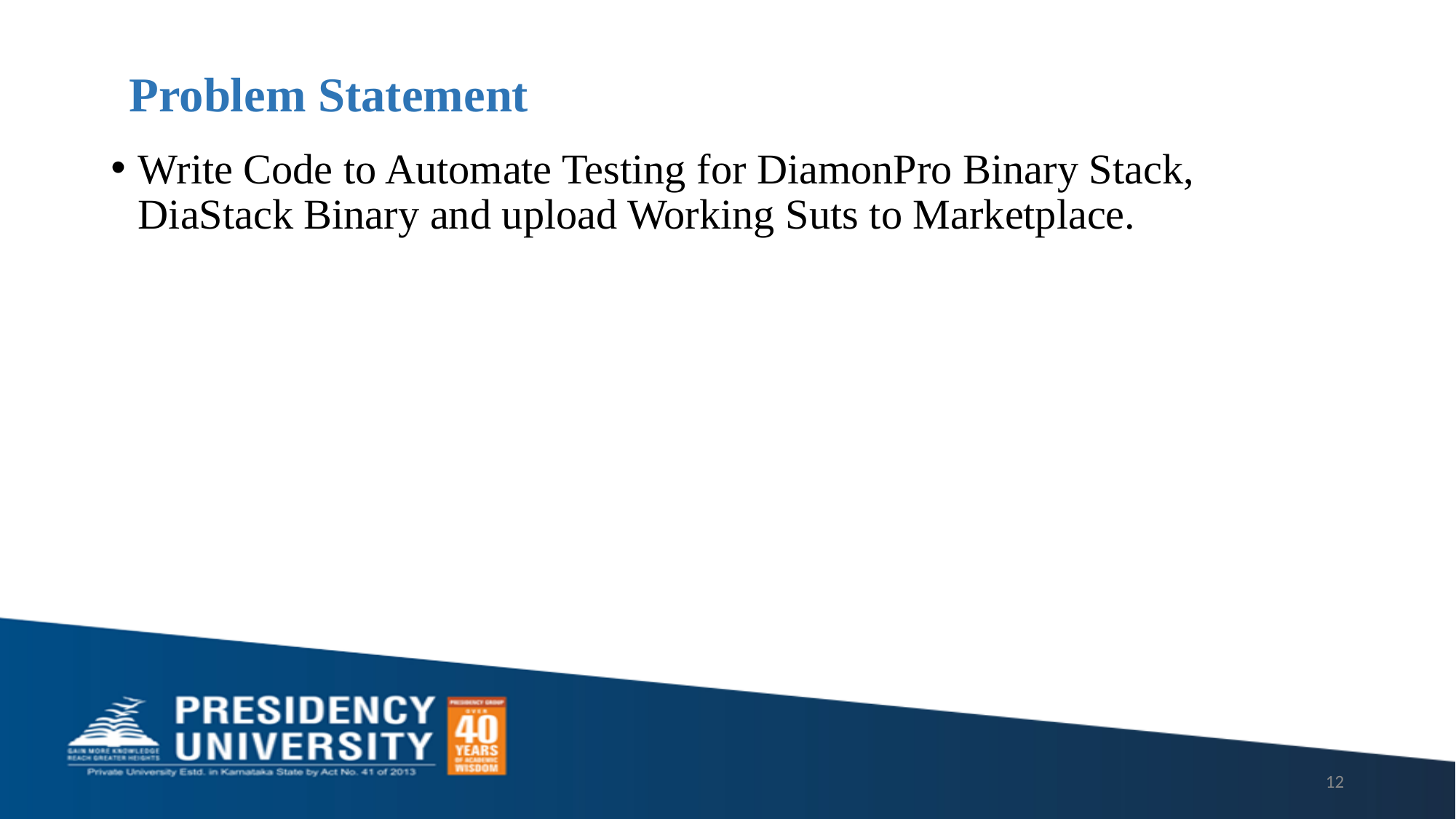

# Problem Statement
Write Code to Automate Testing for DiamonPro Binary Stack, DiaStack Binary and upload Working Suts to Marketplace.
12